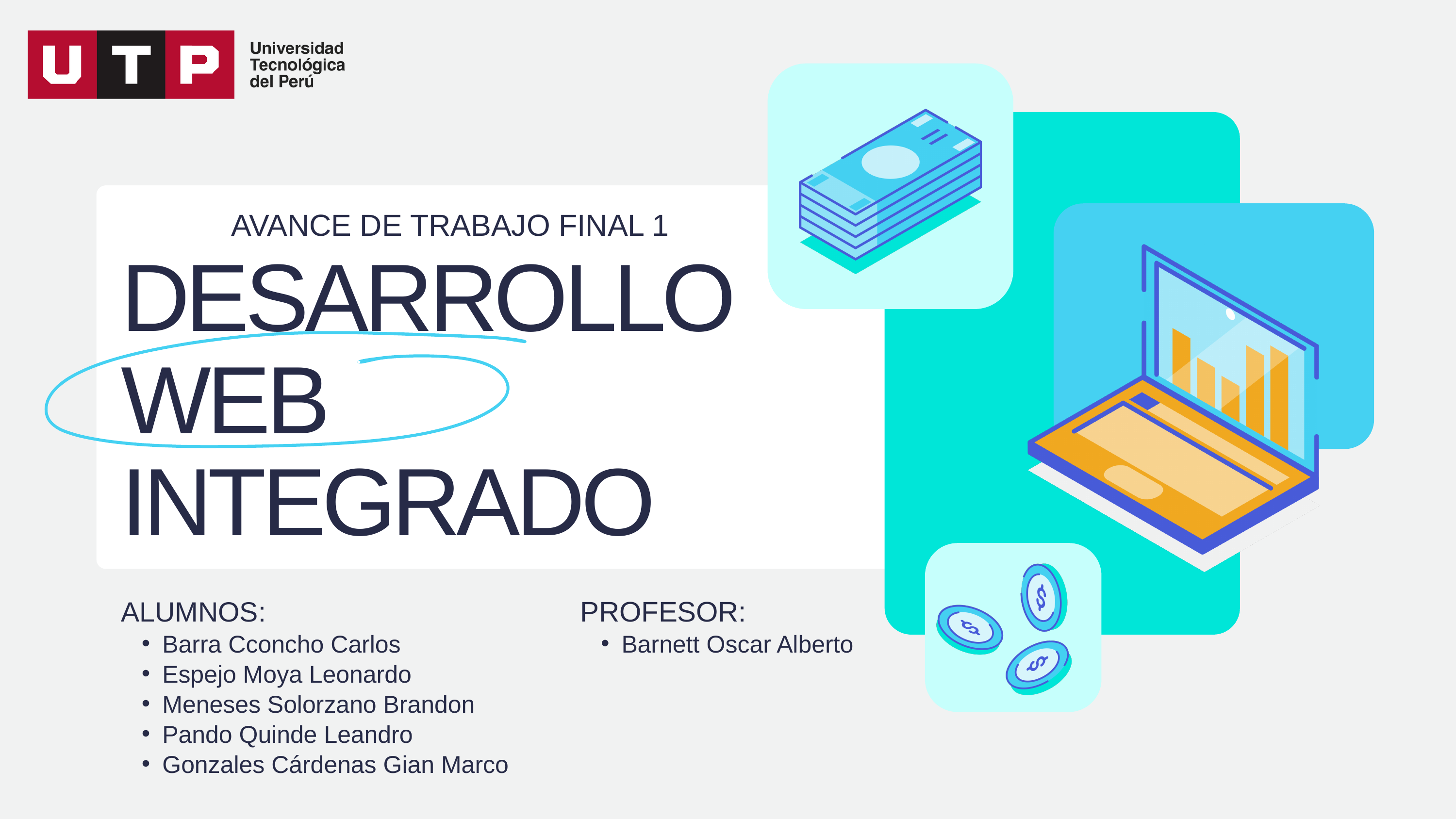

AVANCE DE TRABAJO FINAL 1

DESARROLLO WEB INTEGRADO

ALUMNOS:
Barra Cconcho Carlos
Espejo Moya Leonardo
Meneses Solorzano Brandon
Pando Quinde Leandro
Gonzales Cárdenas Gian Marco
PROFESOR:
Barnett Oscar Alberto